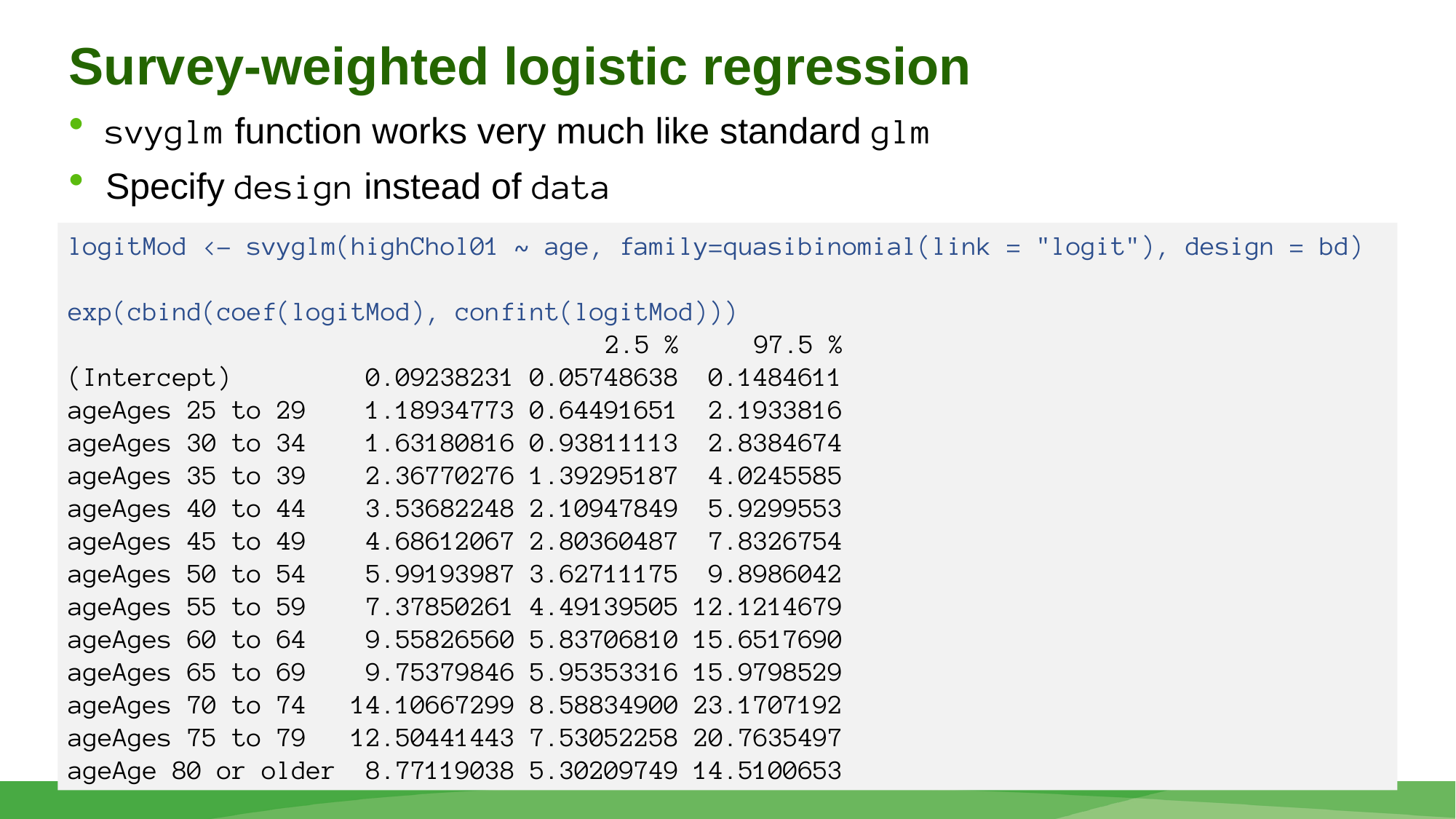

# Survey-weighted logistic regression
svyglm function works very much like standard glm
Specify design instead of data
logitMod <- svyglm(highChol01 ~ age, family=quasibinomial(link = "logit"), design = bd)

exp(cbind(coef(logitMod), confint(logitMod)))
                                    2.5 %     97.5 %
(Intercept)         0.09238231 0.05748638  0.1484611
ageAges 25 to 29    1.18934773 0.64491651  2.1933816
ageAges 30 to 34    1.63180816 0.93811113  2.8384674
ageAges 35 to 39    2.36770276 1.39295187  4.0245585
ageAges 40 to 44    3.53682248 2.10947849  5.9299553
ageAges 45 to 49    4.68612067 2.80360487  7.8326754
ageAges 50 to 54    5.99193987 3.62711175  9.8986042
ageAges 55 to 59    7.37850261 4.49139505 12.1214679
ageAges 60 to 64    9.55826560 5.83706810 15.6517690
ageAges 65 to 69    9.75379846 5.95353316 15.9798529
ageAges 70 to 74   14.10667299 8.58834900 23.1707192
ageAges 75 to 79   12.50441443 7.53052258 20.7635497
ageAge 80 or older  8.77119038 5.30209749 14.5100653